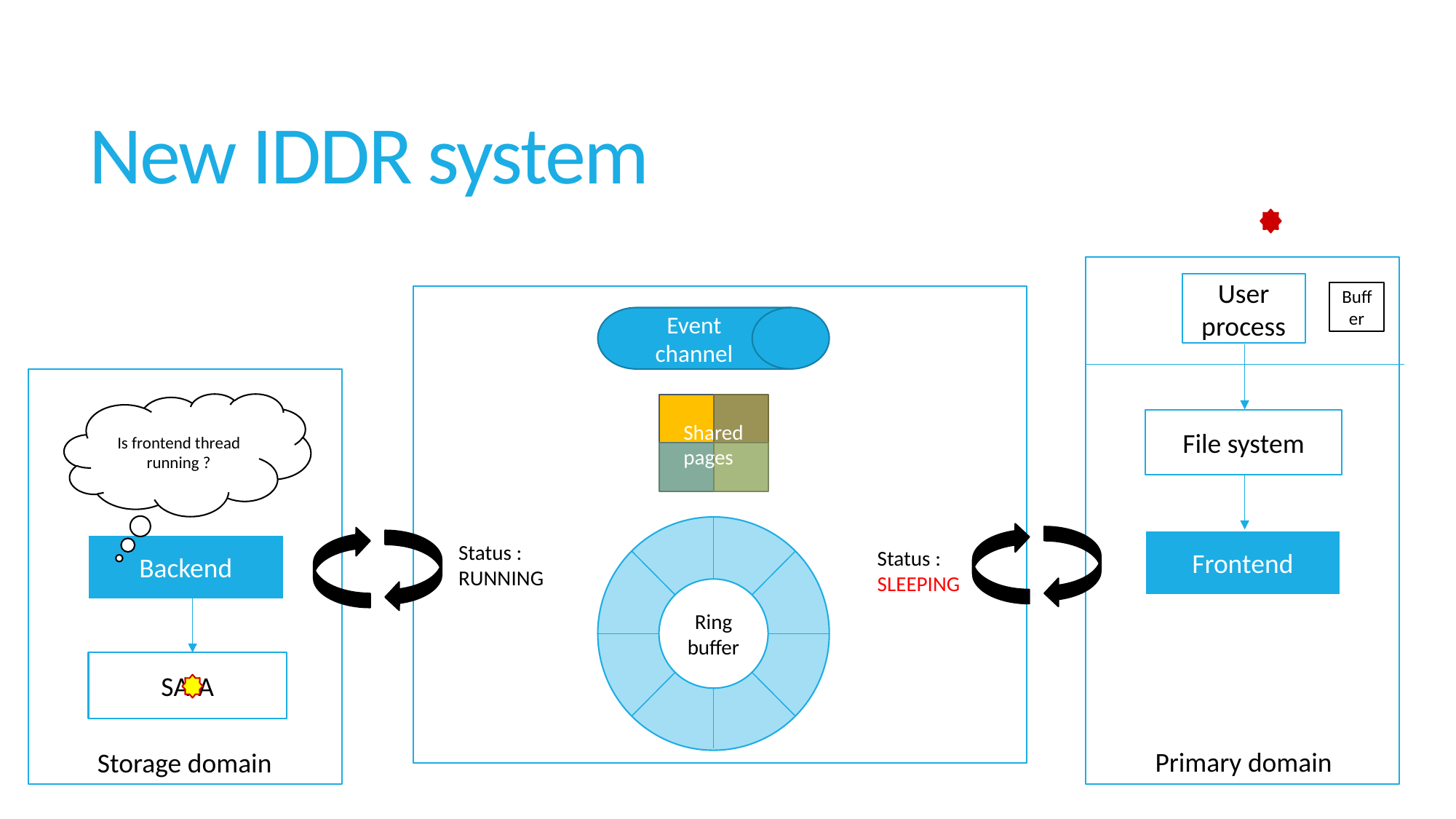

# New IDDR system

User process
Buffer

Event channel

Is frontend thread running ?

File system
Shared
pages

Frontend

Status :
RUNNING
Backend
Status :
SLEEPING
Ring buffer
SATA

Primary domain
Storage domain